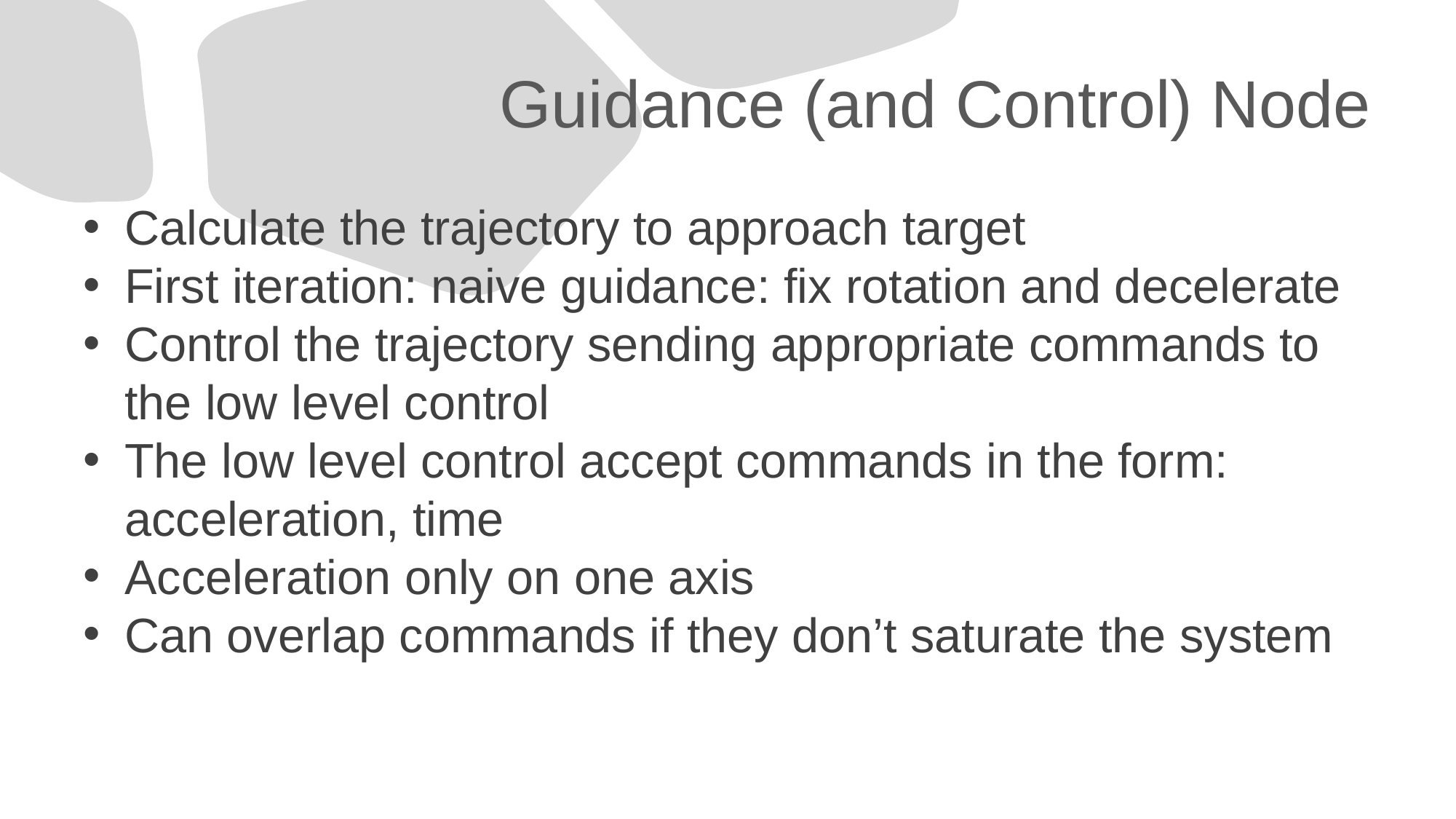

# Guidance (and Control) Node
Calculate the trajectory to approach target
First iteration: naive guidance: fix rotation and decelerate
Control the trajectory sending appropriate commands to the low level control
The low level control accept commands in the form: acceleration, time
Acceleration only on one axis
Can overlap commands if they don’t saturate the system